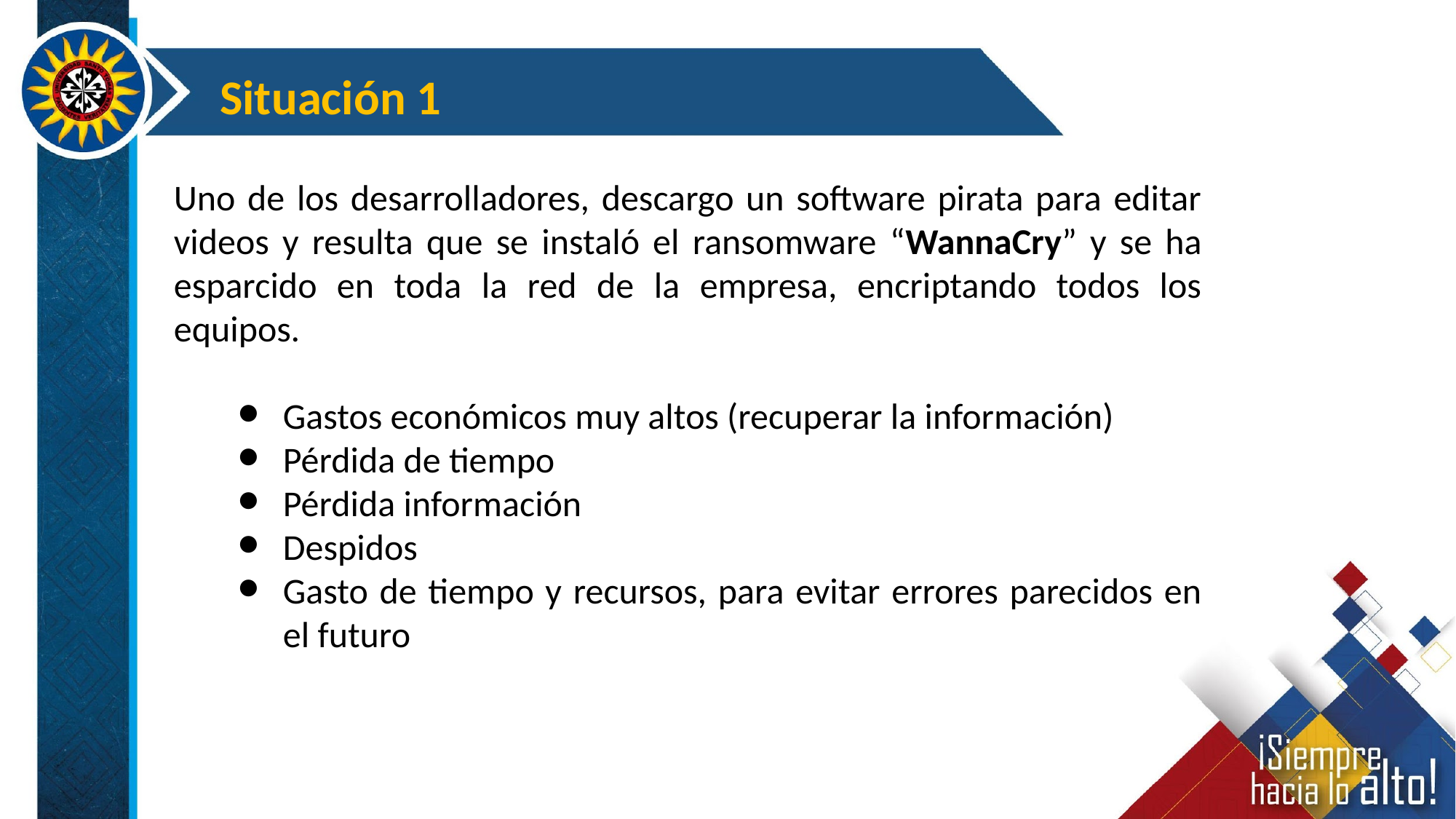

Situación 1
Uno de los desarrolladores, descargo un software pirata para editar videos y resulta que se instaló el ransomware “WannaCry” y se ha esparcido en toda la red de la empresa, encriptando todos los equipos.

Gastos económicos muy altos (recuperar la información)
Pérdida de tiempo
Pérdida información
Despidos
Gasto de tiempo y recursos, para evitar errores parecidos en el futuro